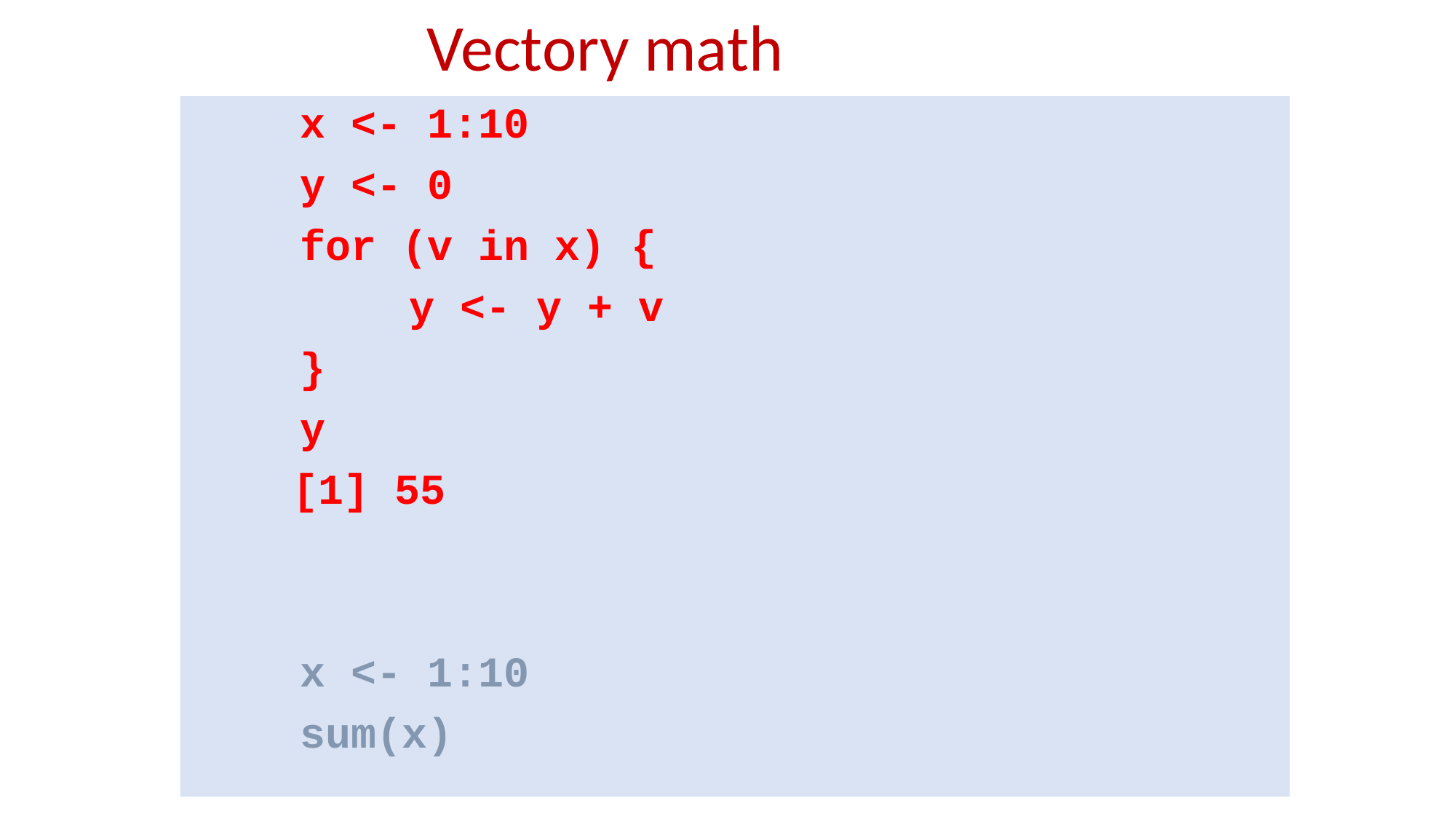

# Vectory math
	x <- 1:10
	y <- 0
	for (v in x) {
		y <- y + v
	}
	y
    [1] 55

	x <- 1:10
	sum(x)